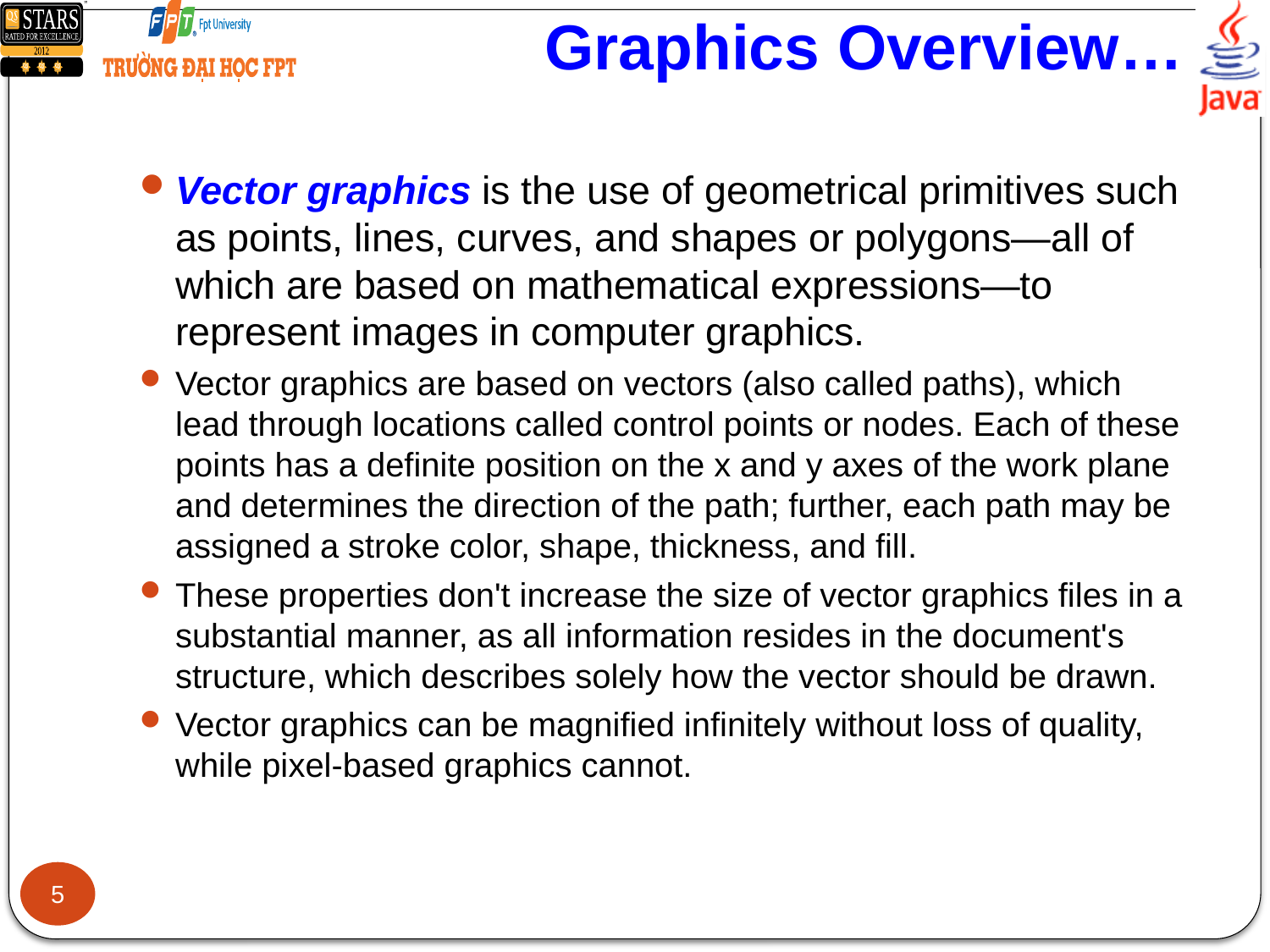

# Graphics Overview…
Vector graphics is the use of geometrical primitives such as points, lines, curves, and shapes or polygons—all of which are based on mathematical expressions—to represent images in computer graphics.
Vector graphics are based on vectors (also called paths), which lead through locations called control points or nodes. Each of these points has a definite position on the x and y axes of the work plane and determines the direction of the path; further, each path may be assigned a stroke color, shape, thickness, and fill.
These properties don't increase the size of vector graphics files in a substantial manner, as all information resides in the document's structure, which describes solely how the vector should be drawn.
Vector graphics can be magnified infinitely without loss of quality, while pixel-based graphics cannot.

5